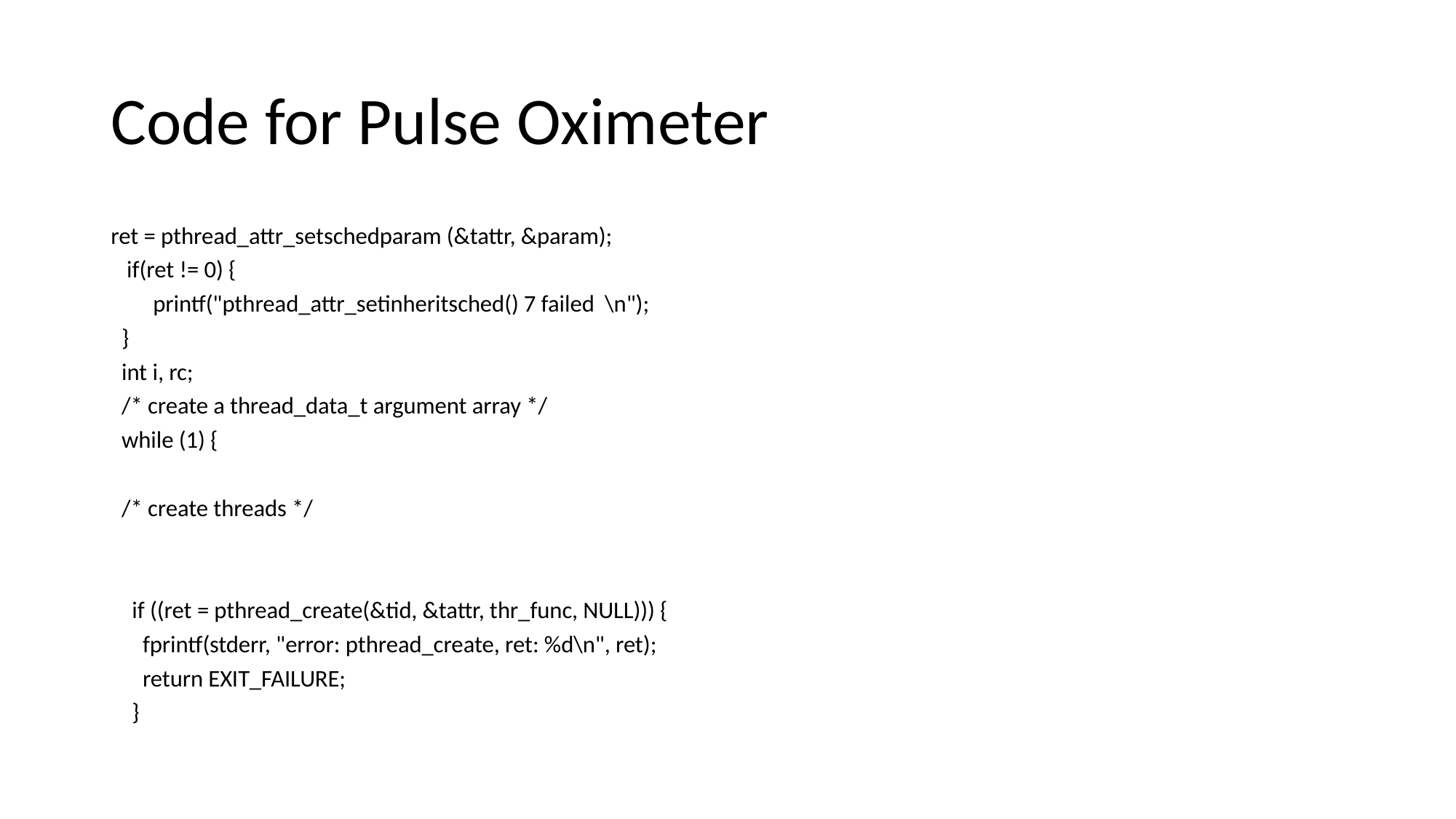

# Code for Pulse Oximeter
ret = pthread_attr_setschedparam (&tattr, &param);
   if(ret != 0) {
        printf("pthread_attr_setinheritsched() 7 failed  \n");
  }
  int i, rc;
  /* create a thread_data_t argument array */
  while (1) {

  /* create threads */

    if ((ret = pthread_create(&tid, &tattr, thr_func, NULL))) {
      fprintf(stderr, "error: pthread_create, ret: %d\n", ret);
      return EXIT_FAILURE;
    }